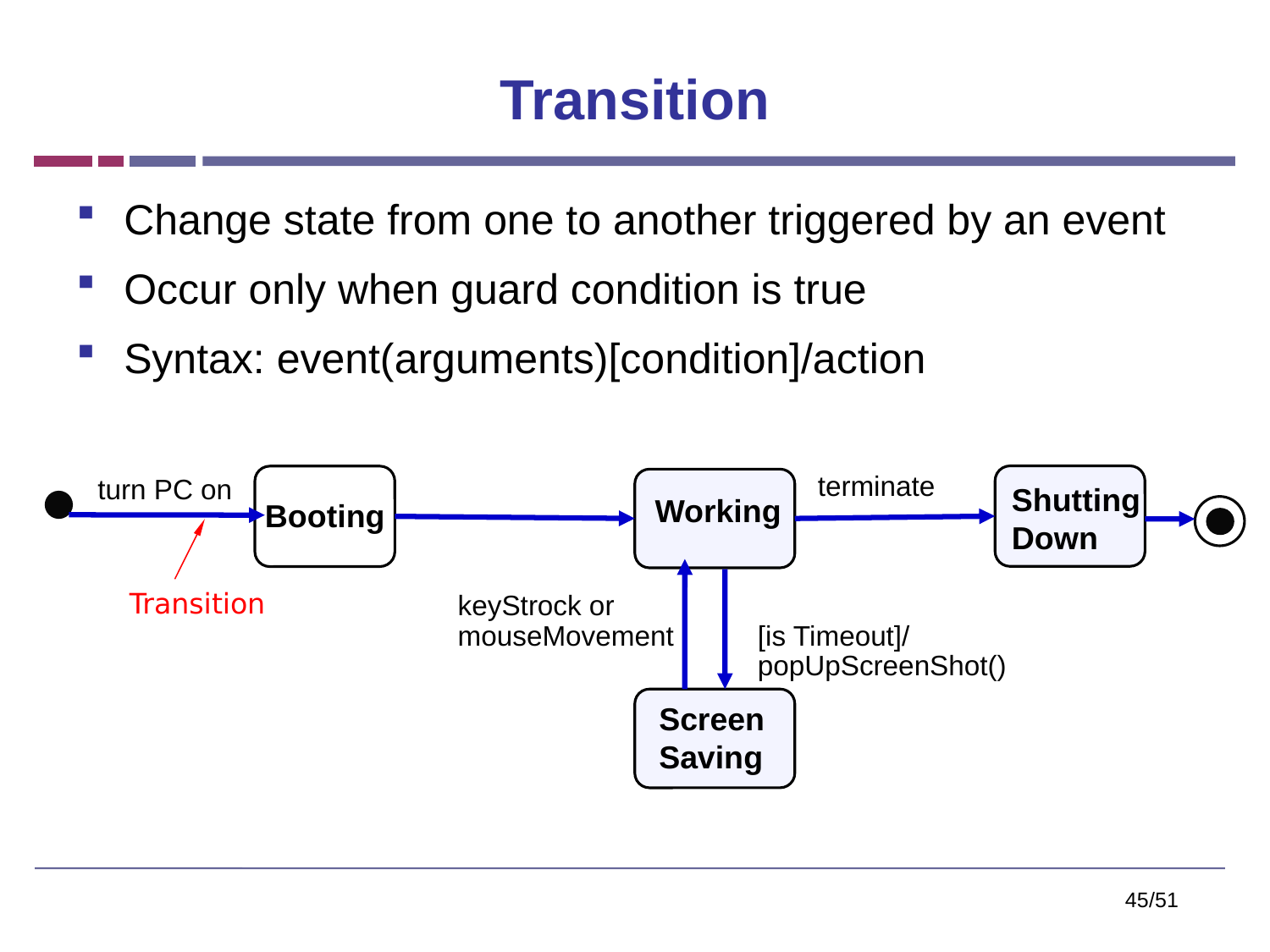

# Transition
Change state from one to another triggered by an event
Occur only when guard condition is true
Syntax: event(arguments)[condition]/action

terminate

Booting
turn PC on

Shutting
Down

Working

Transition
keyStrock or
mouseMovement
[is Timeout]/
popUpScreenShot()

Screen
Saving
45/51